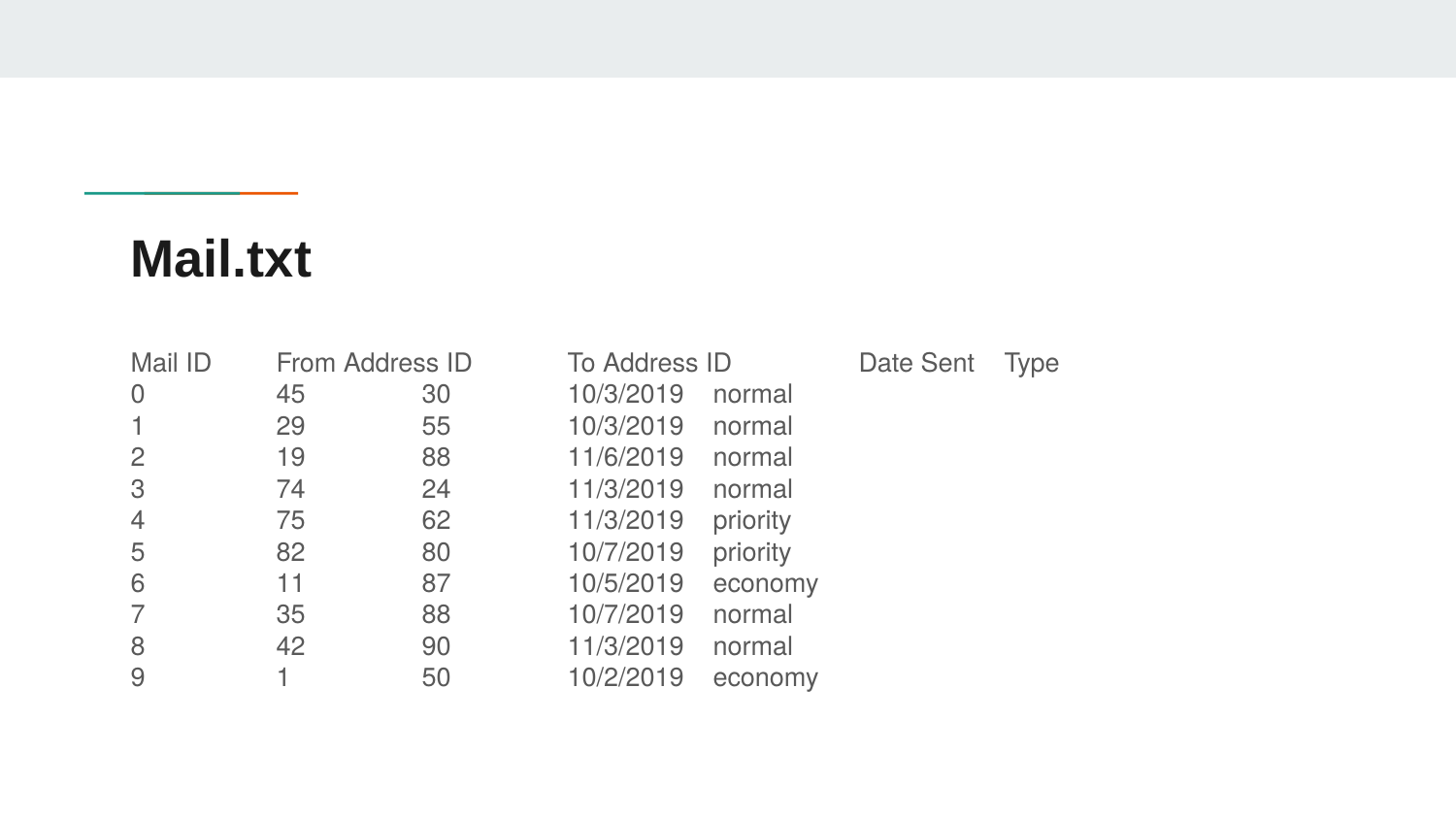

# Mail.txt

Mail ID	From Address ID	To Address ID	Date Sent	Type
0	45	30	10/3/2019	normal
1	29	55	10/3/2019	normal
2	19	88	11/6/2019	normal
3	74	24	11/3/2019	normal
4	75	62	11/3/2019	priority
5	82	80	10/7/2019	priority
6	11	87	10/5/2019	economy
7	35	88	10/7/2019	normal
8	42	90	11/3/2019	normal
9	1	50	10/2/2019	economy